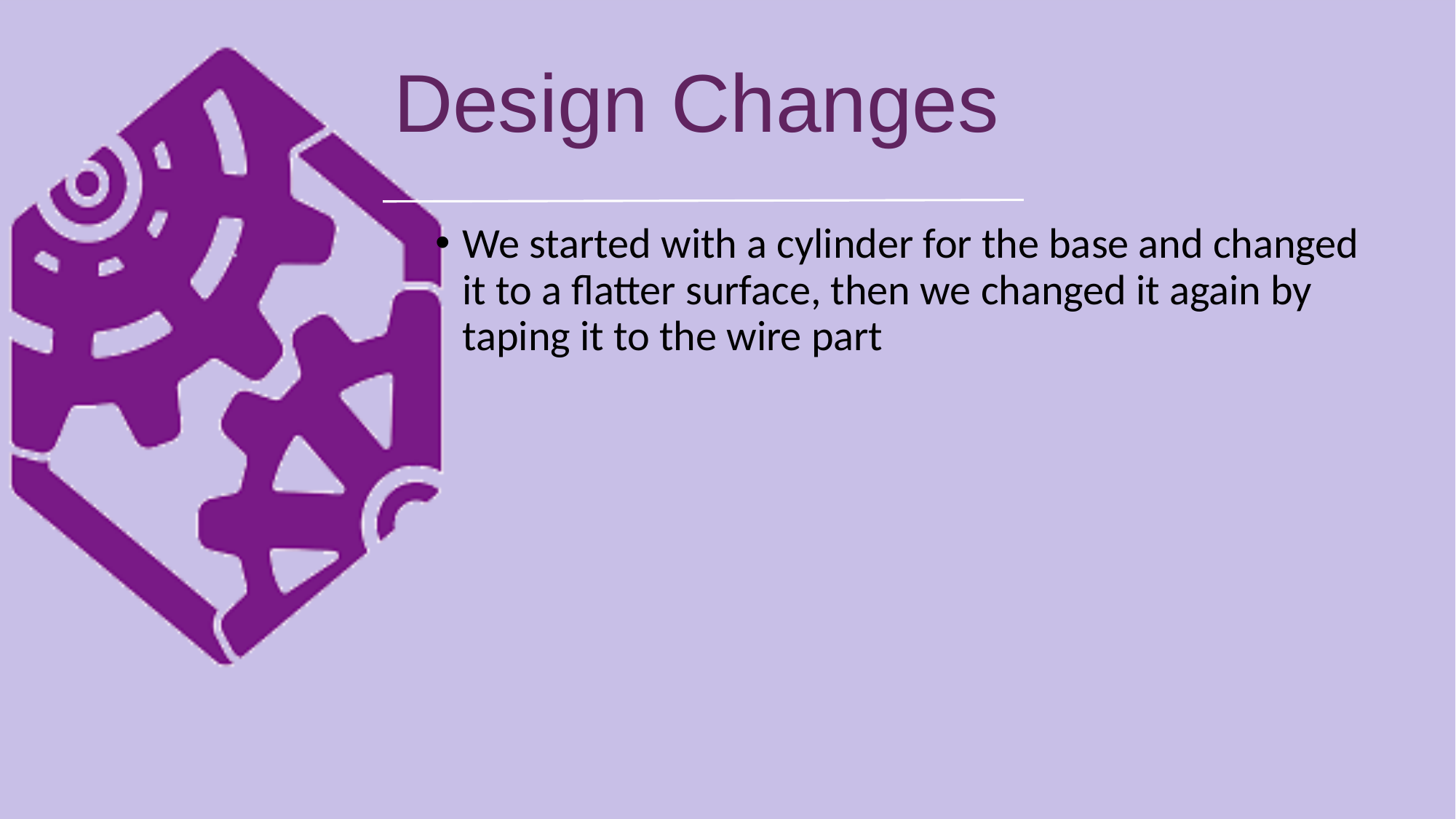

# Design Changes
We started with a cylinder for the base and changed it to a flatter surface, then we changed it again by taping it to the wire part